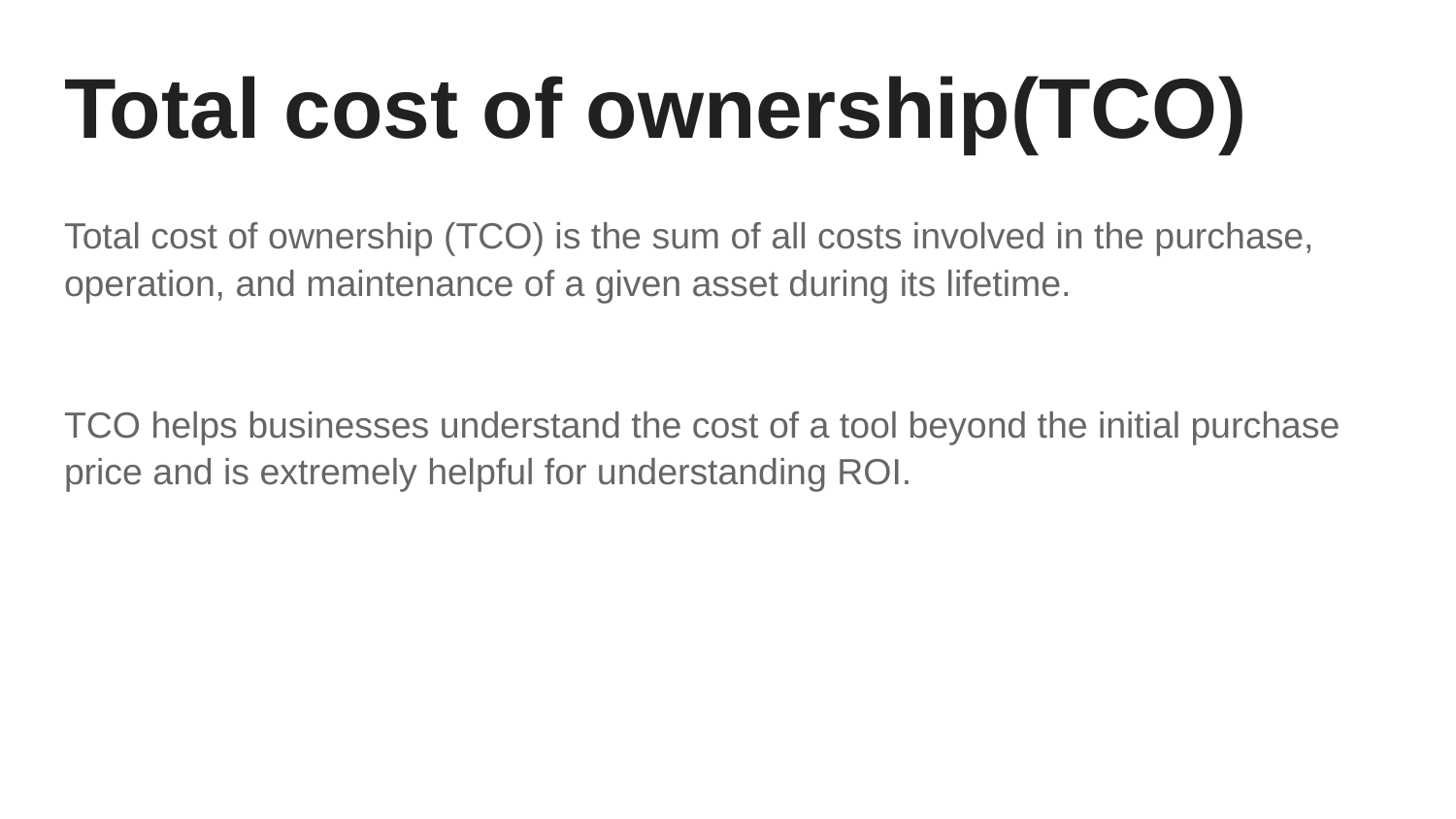

# Total cost of ownership(TCO)
Total cost of ownership (TCO) is the sum of all costs involved in the purchase, operation, and maintenance of a given asset during its lifetime.

TCO helps businesses understand the cost of a tool beyond the initial purchase price and is extremely helpful for understanding ROI.